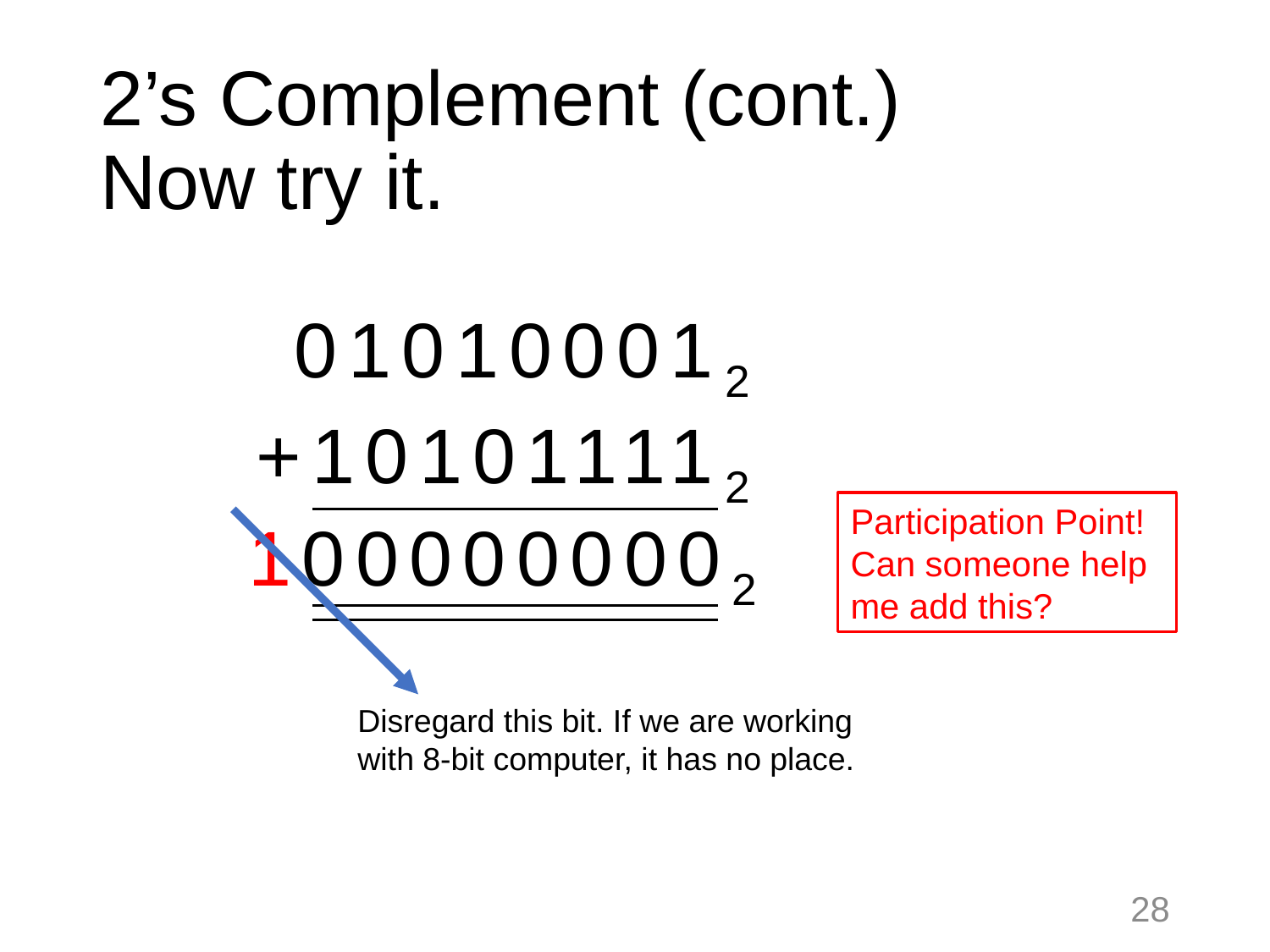

# 2’s Complement (cont.) Now try it.
010100012
+101011112
Participation Point! Can someone help me add this?
1000000002
Disregard this bit. If we are working
with 8-bit computer, it has no place.
28